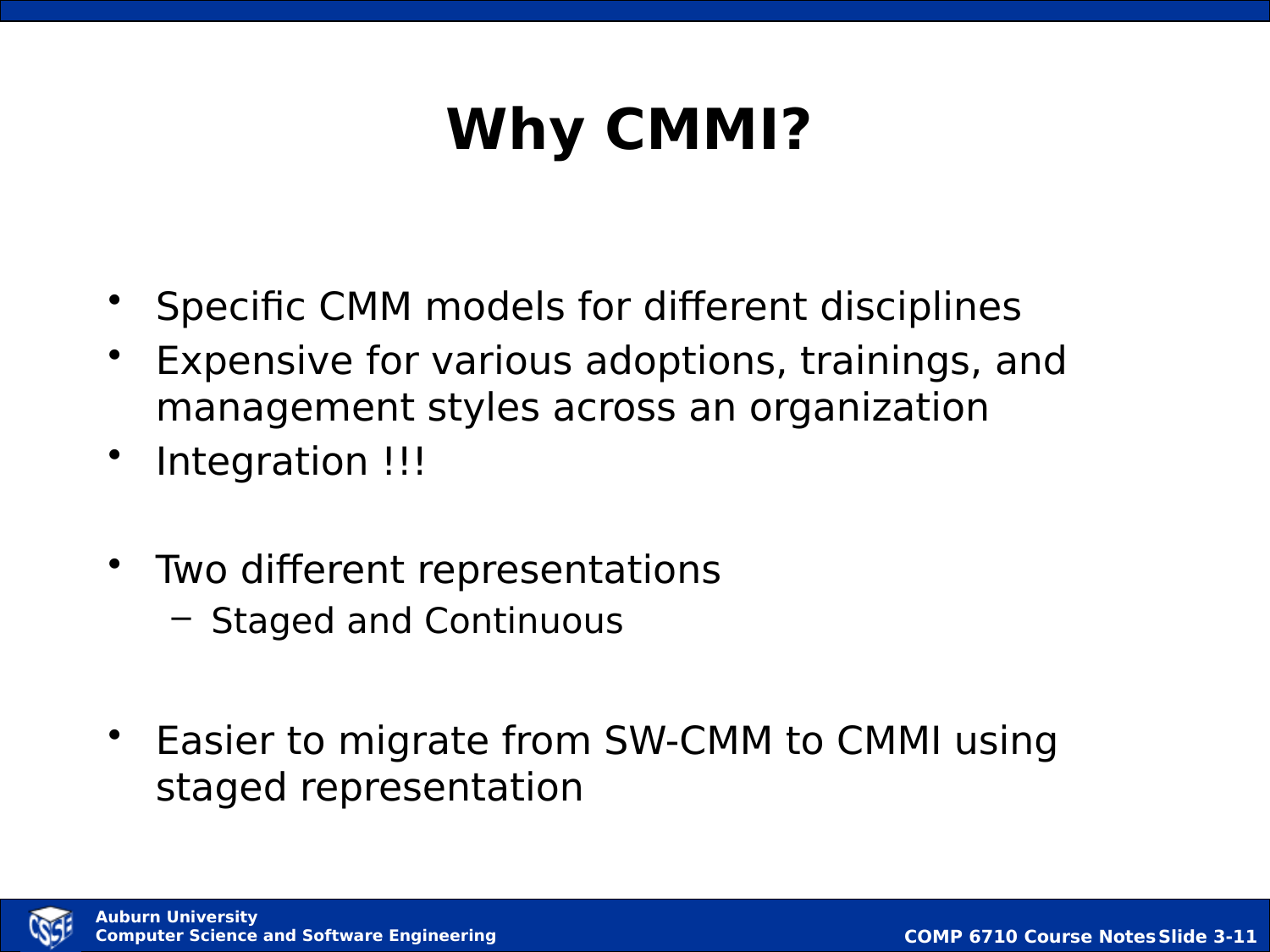

# Why CMMI?
Specific CMM models for different disciplines
Expensive for various adoptions, trainings, and management styles across an organization
Integration !!!

Two different representations
Staged and Continuous

Easier to migrate from SW-CMM to CMMI using staged representation